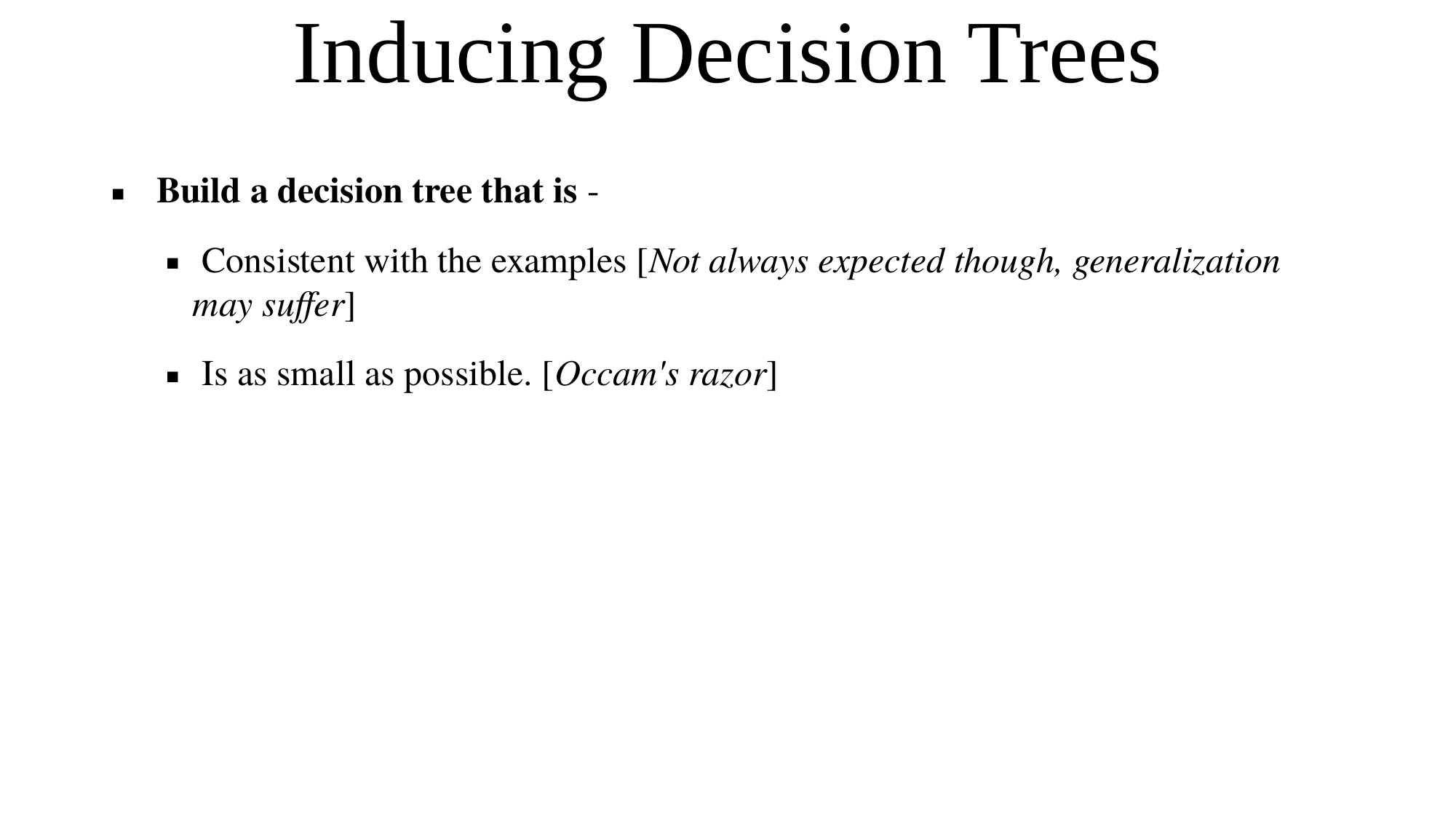

# Inducing Decision Trees
  Build a decision tree that is -
 Consistent with the examples [Not always expected though, generalization may suffer]
 Is as small as possible. [Occam's razor]